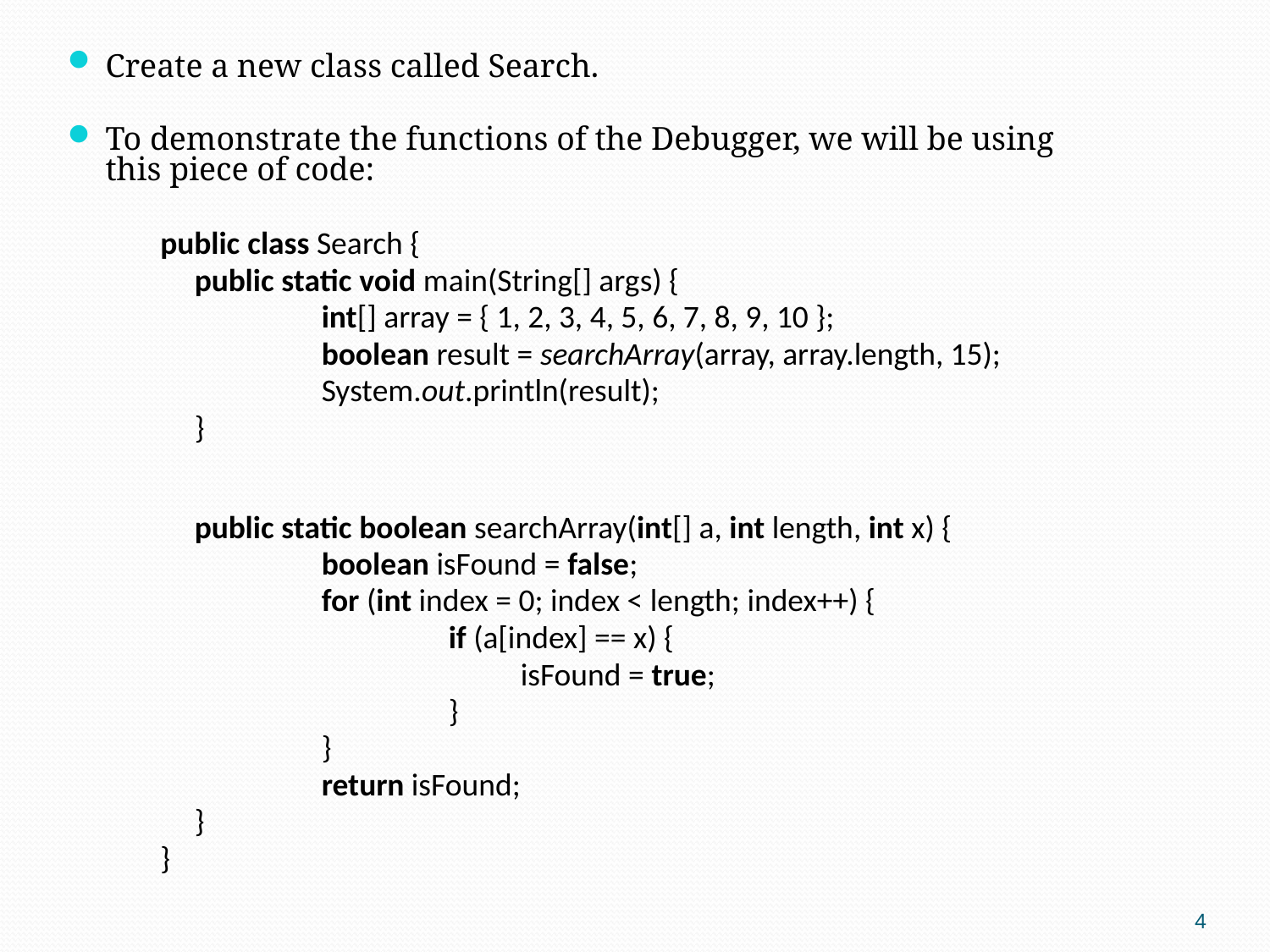

Create a new class called Search.

To demonstrate the functions of the Debugger, we will be using this piece of code:

public class Search {
	public static void main(String[] args) {
		int[] array = { 1, 2, 3, 4, 5, 6, 7, 8, 9, 10 };
		boolean result = searchArray(array, array.length, 15);
		System.out.println(result);
	}

	public static boolean searchArray(int[] a, int length, int x) {
		boolean isFound = false;
		for (int index = 0; index < length; index++) {
			if (a[index] == x) {
			          isFound = true;
			}
		}
		return isFound;
	}
}
4